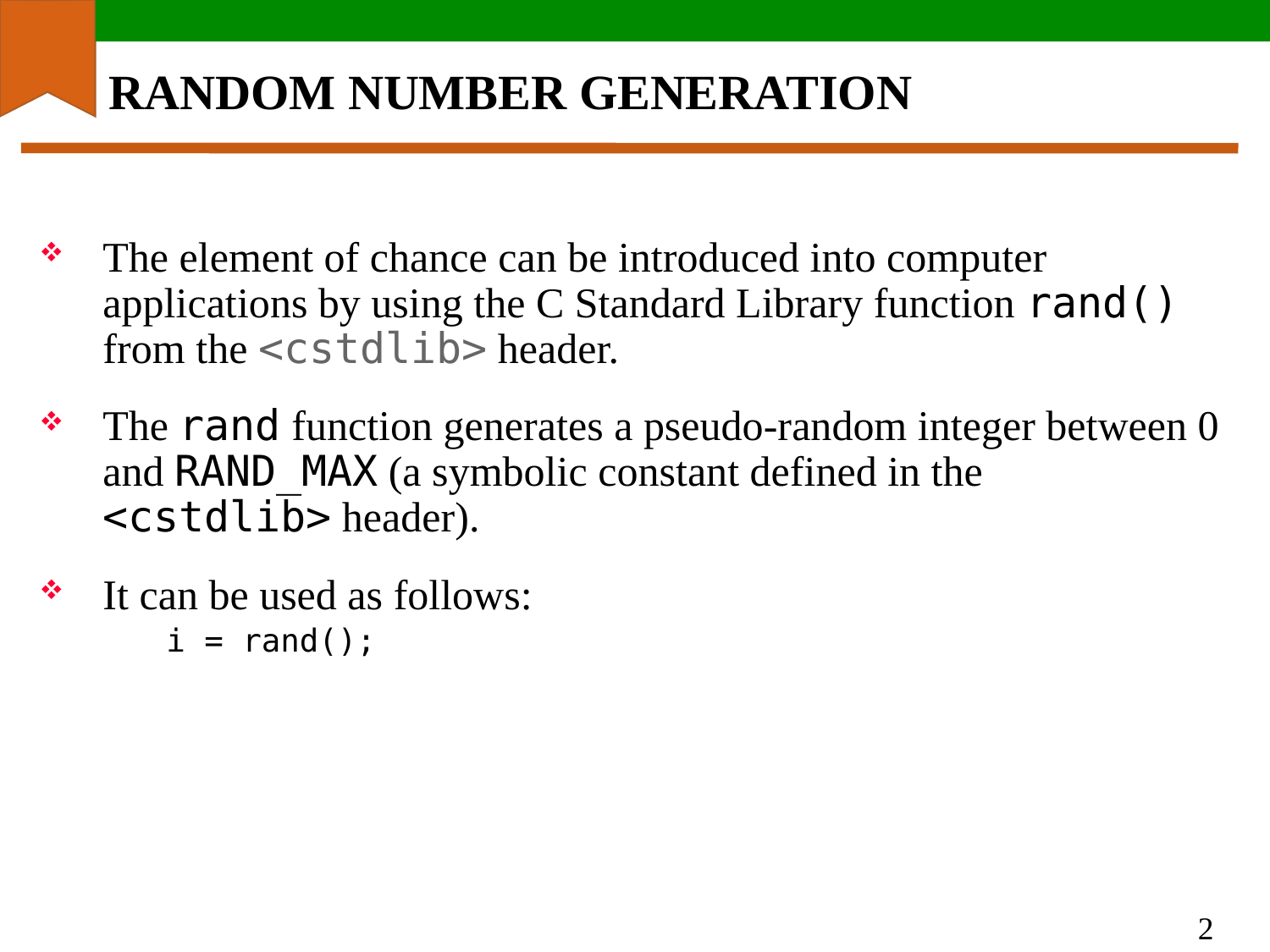

# RANDOM NUMBER GENERATION

The element of chance can be introduced into computer applications by using the C Standard Library function rand() from the <cstdlib> header.
The rand function generates a pseudo-random integer between 0 and RAND_MAX (a symbolic constant defined in the <cstdlib> header).
It can be used as follows:
i = rand();

2